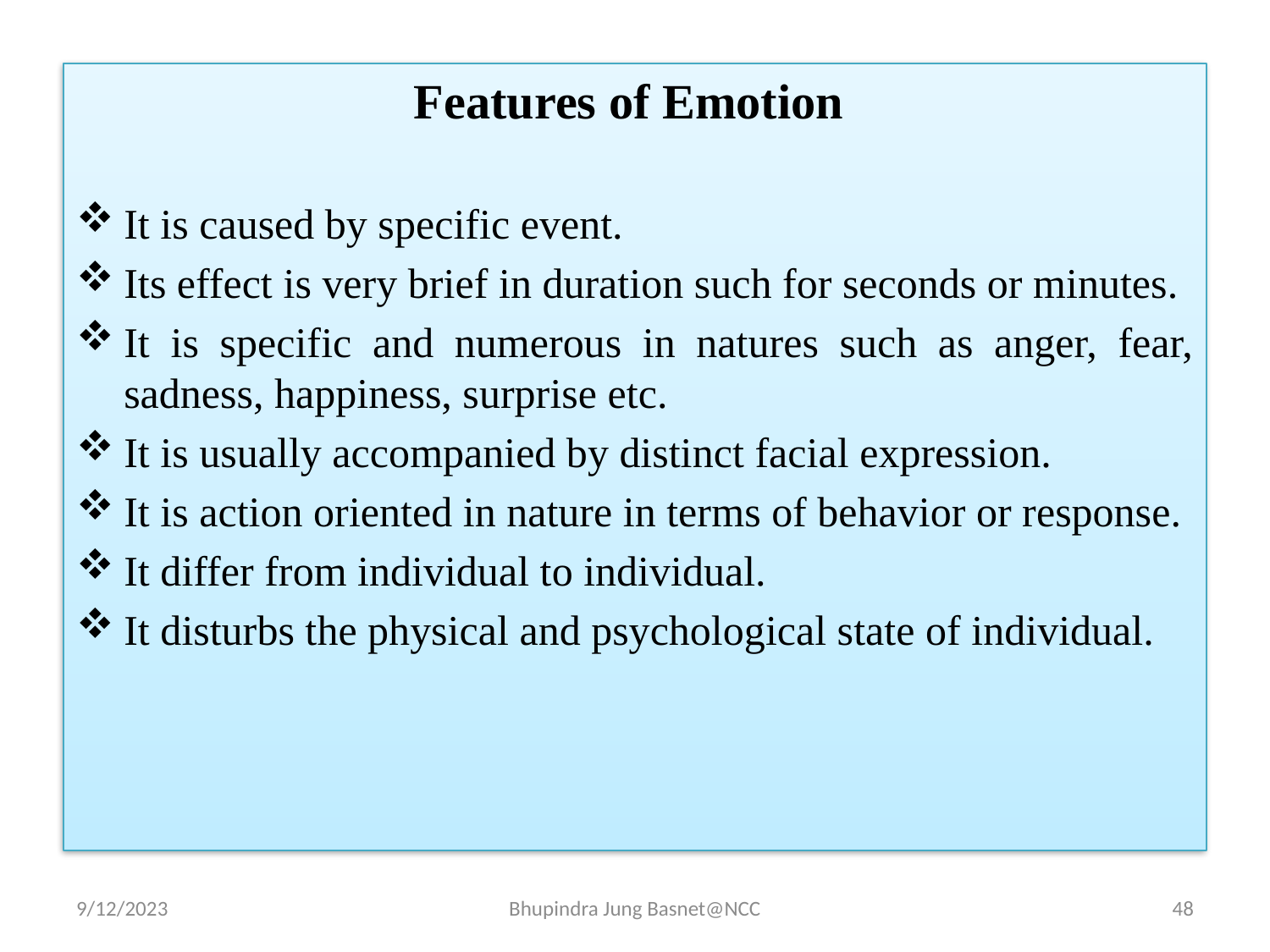

Features of Emotion

It is caused by specific event.
Its effect is very brief in duration such for seconds or minutes.
It is specific and numerous in natures such as anger, fear, sadness, happiness, surprise etc.
It is usually accompanied by distinct facial expression.
It is action oriented in nature in terms of behavior or response.
It differ from individual to individual.
It disturbs the physical and psychological state of individual.

9/12/2023
Bhupindra Jung Basnet@NCC
48